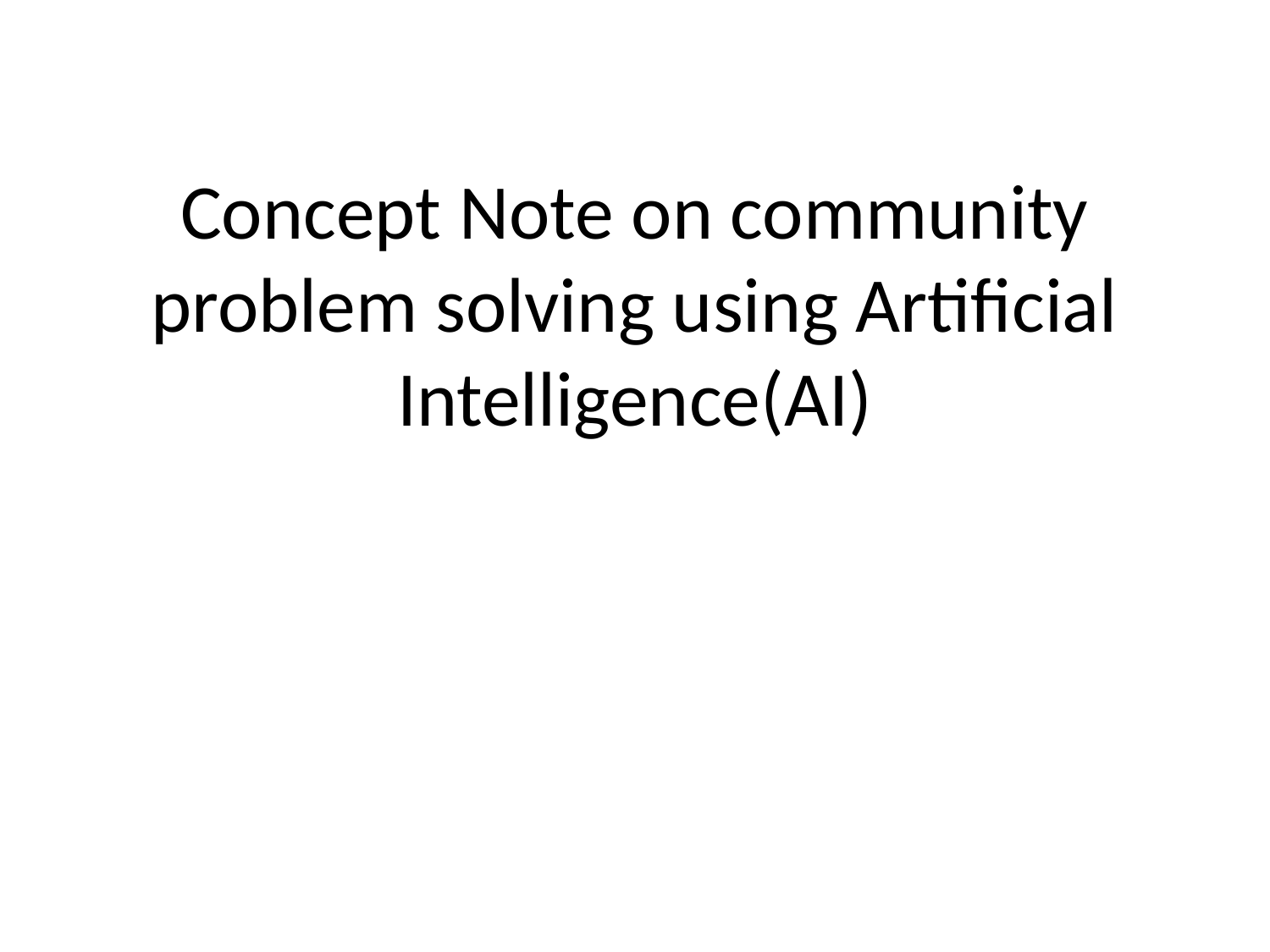

# Concept Note on community problem solving using Artificial Intelligence(AI)